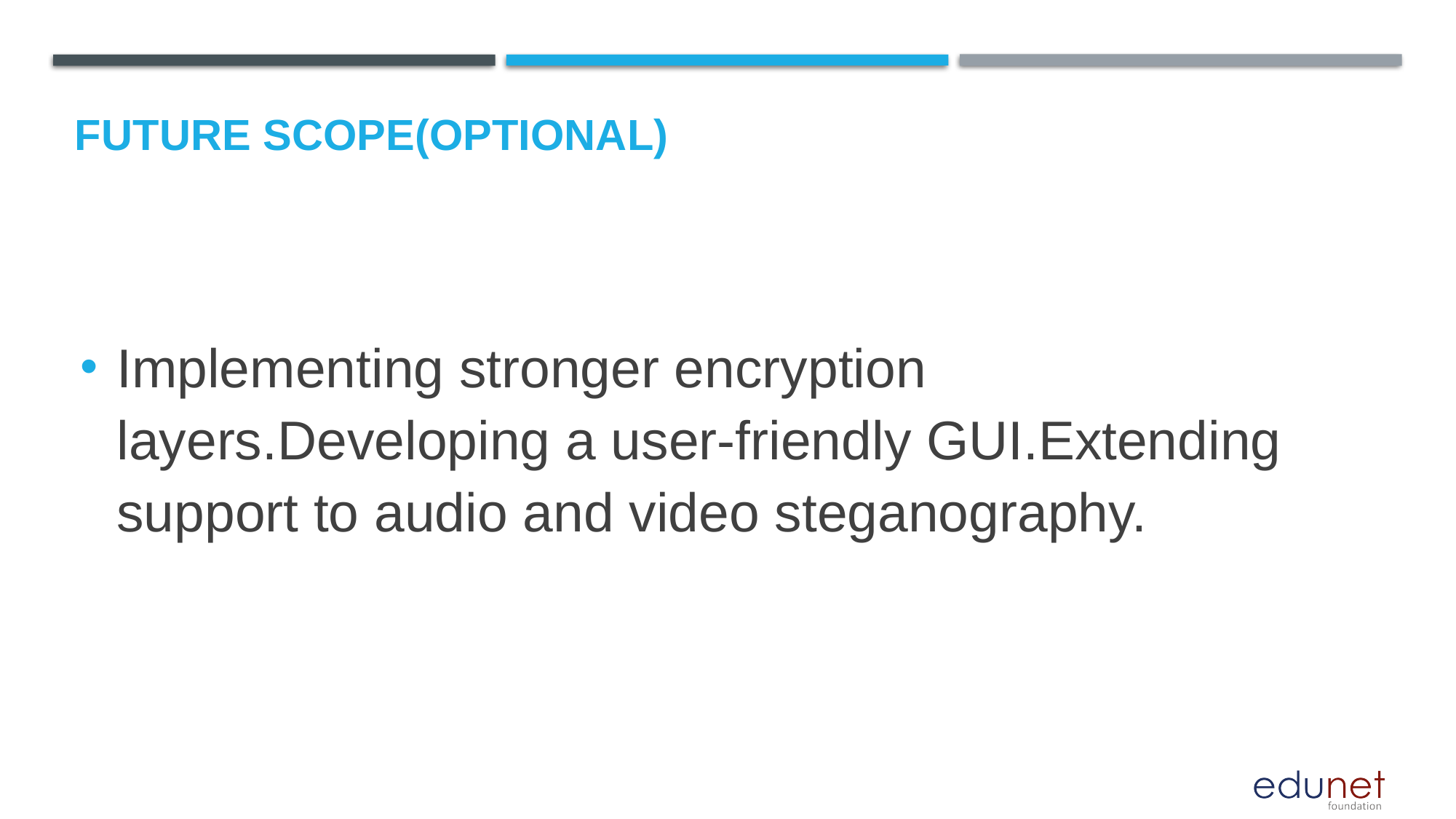

Future scope(optional)
Implementing stronger encryption layers.Developing a user-friendly GUI.Extending support to audio and video steganography.